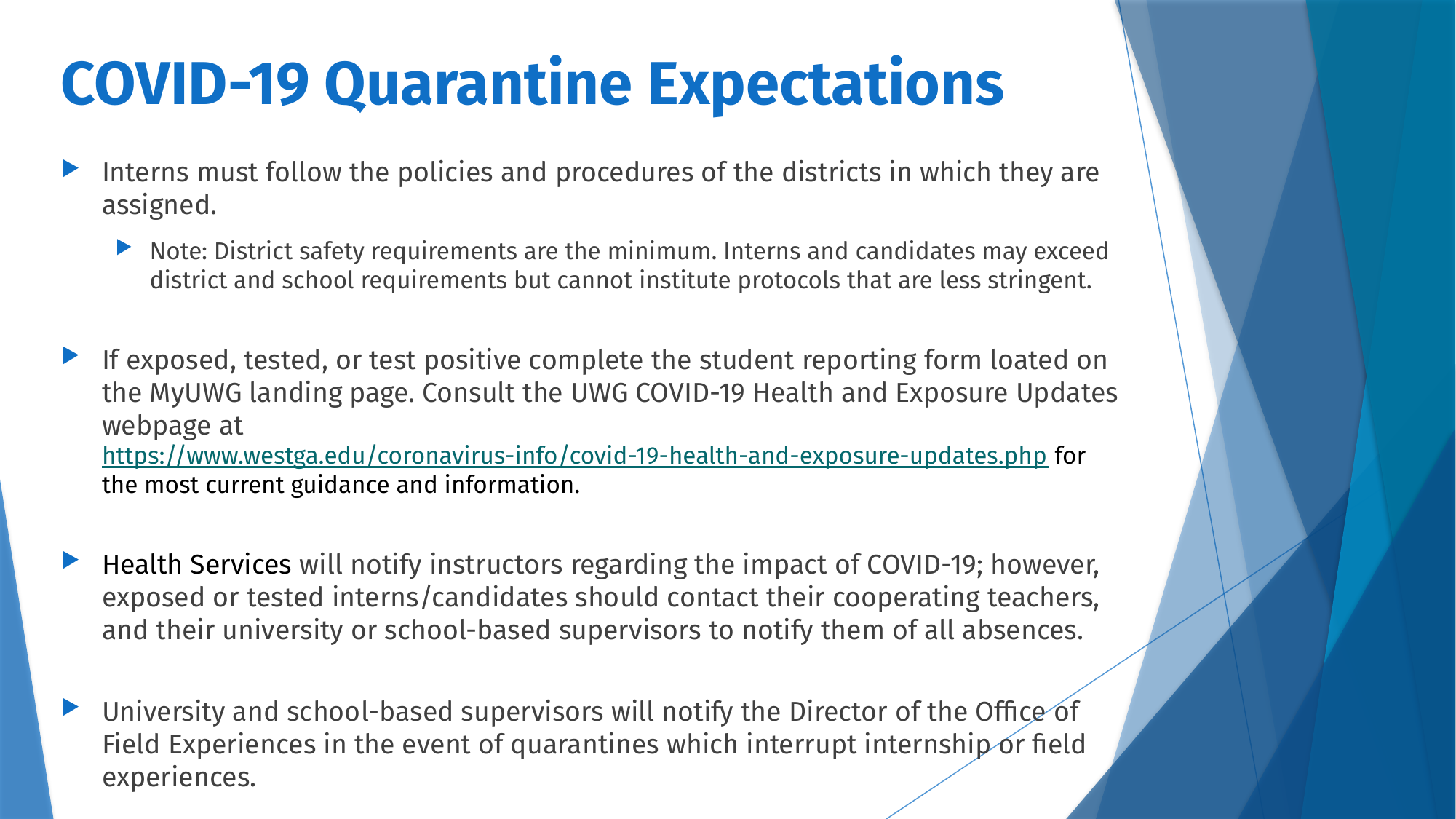

# COVID-19 Quarantine Expectations
Interns must follow the policies and procedures of the districts in which they are assigned.
Note: District safety requirements are the minimum. Interns and candidates may exceed district and school requirements but cannot institute protocols that are less stringent.

If exposed, tested, or test positive complete the student reporting form loated on the MyUWG landing page. Consult the UWG COVID-19 Health and Exposure Updates webpage at https://www.westga.edu/coronavirus-info/covid-19-health-and-exposure-updates.php for the most current guidance and information.

Health Services will notify instructors regarding the impact of COVID-19; however, exposed or tested interns/candidates should contact their cooperating teachers, and their university or school-based supervisors to notify them of all absences.

University and school-based supervisors will notify the Director of the Office of Field Experiences in the event of quarantines which interrupt internship or field experiences.